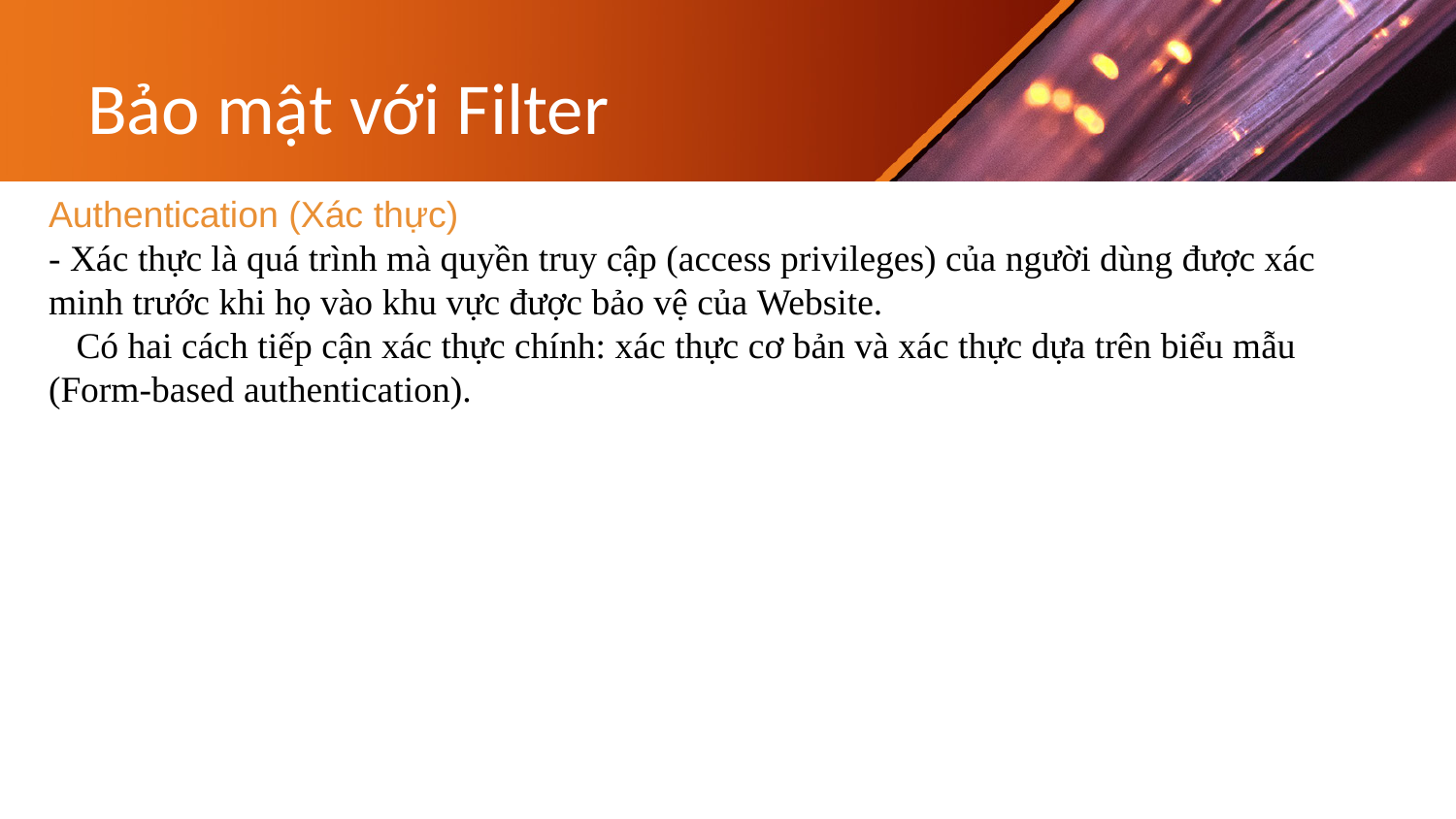

# Bảo mật với Filter
Authentication (Xác thực)
- Xác thực là quá trình mà quyền truy cập (access privileges) của người dùng được xác minh trước khi họ vào khu vực được bảo vệ của Website.
   Có hai cách tiếp cận xác thực chính: xác thực cơ bản và xác thực dựa trên biểu mẫu (Form-based authentication).